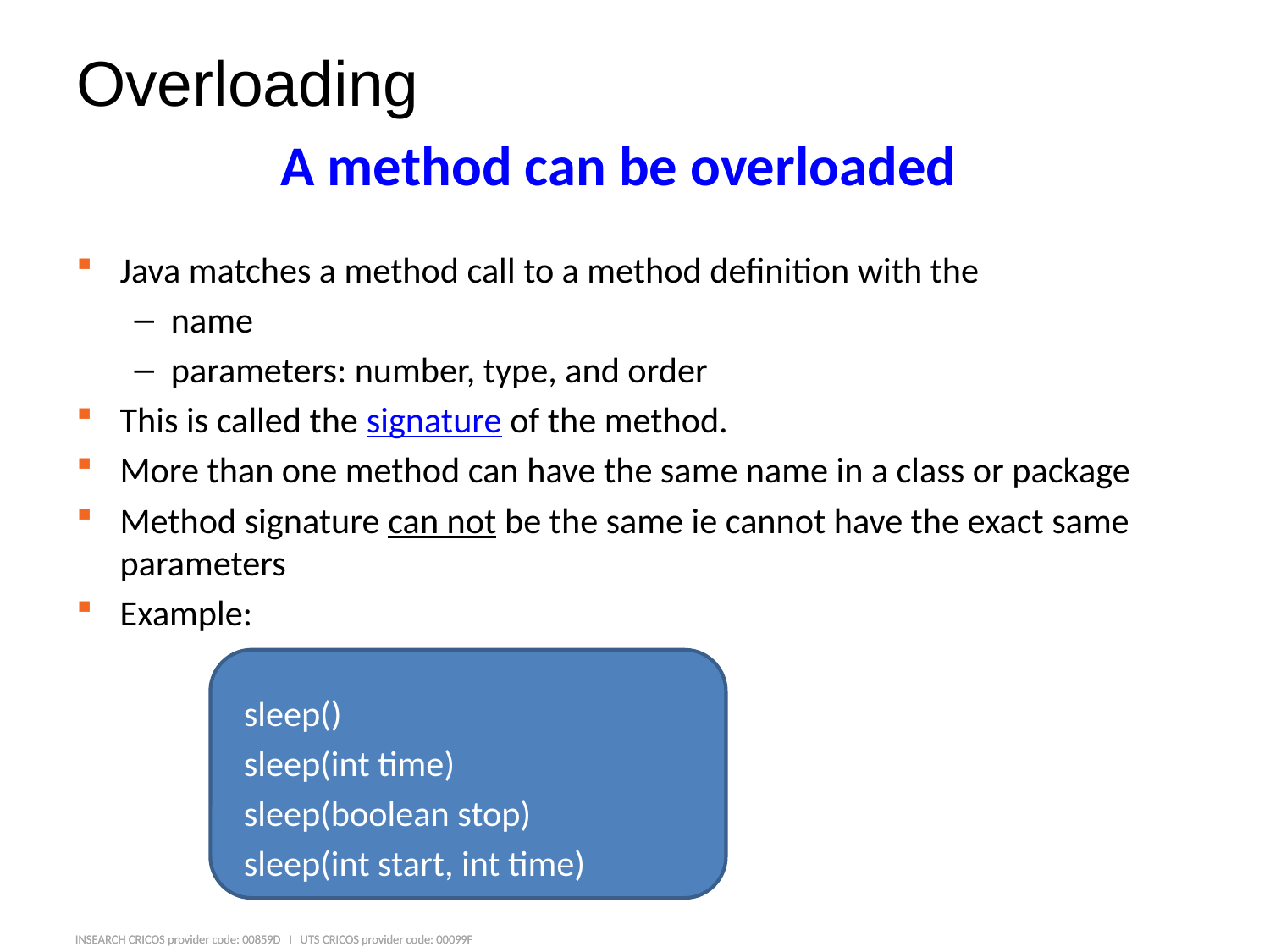

# Overloading
A method can be overloaded

Java matches a method call to a method definition with the
name
parameters: number, type, and order
This is called the signature of the method.
More than one method can have the same name in a class or package
Method signature can not be the same ie cannot have the exact same parameters
Example:

sleep()
sleep(int time)
sleep(boolean stop)
sleep(int start, int time)